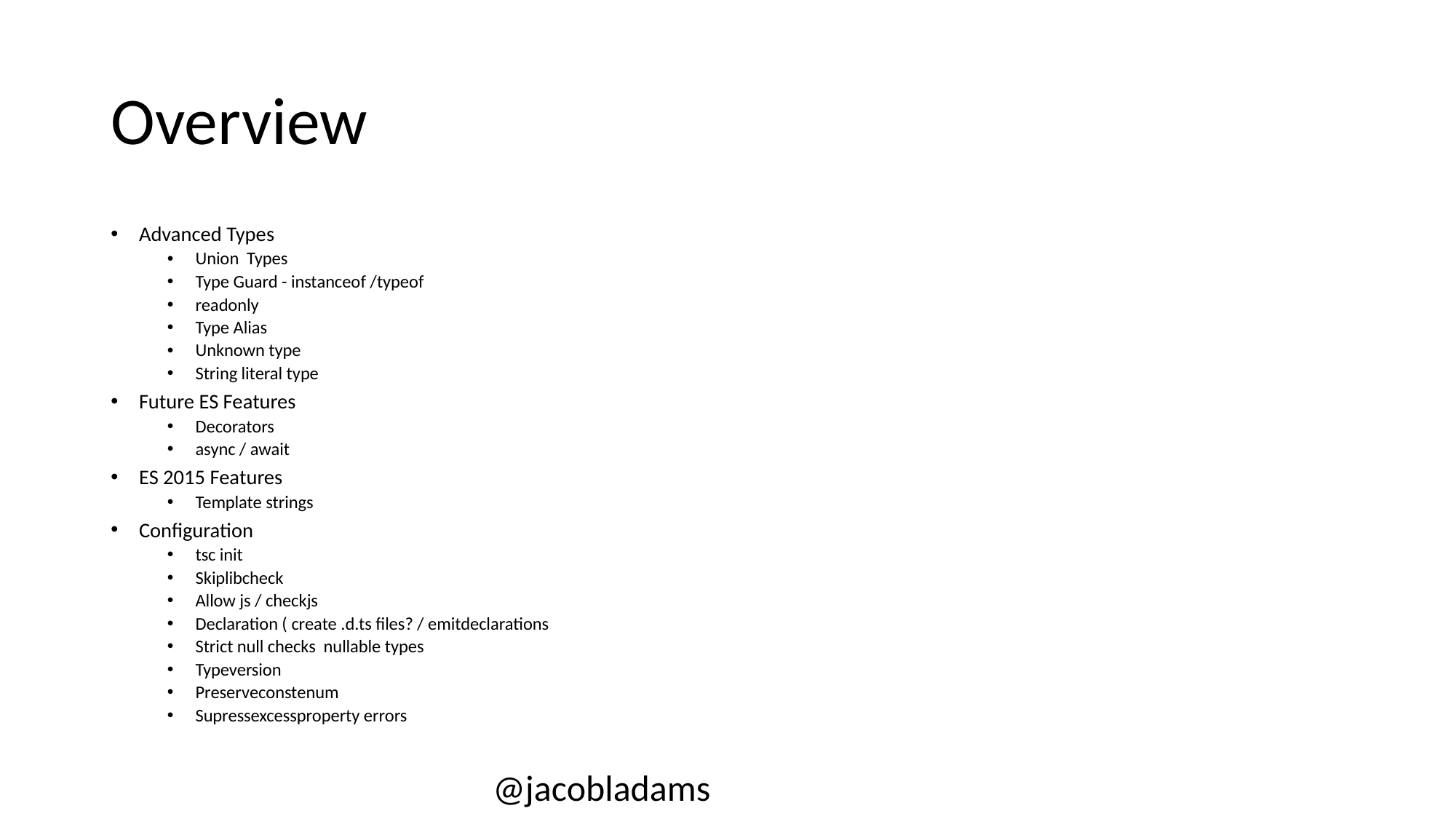

# Overview

Advanced Types
Union  Types
Type Guard - instanceof /typeof
readonly
Type Alias
Unknown type
String literal type
Future ES Features
Decorators
async / await
ES 2015 Features
Template strings
Configuration
tsc init
Skiplibcheck
Allow js / checkjs
Declaration ( create .d.ts files? / emitdeclarations
Strict null checks  nullable types
Typeversion
Preserveconstenum
Supressexcessproperty errors
@jacobladams